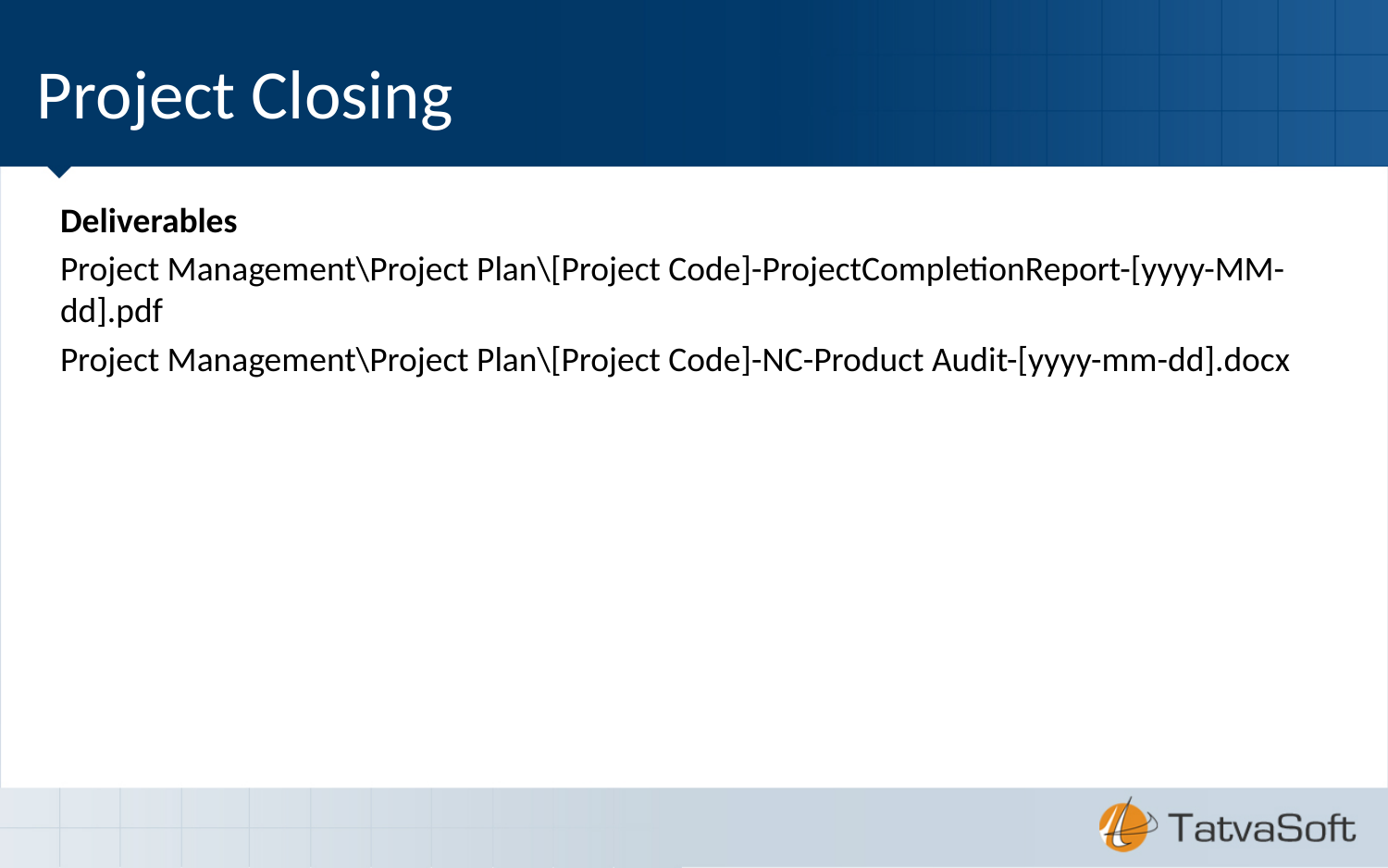

# Project Closing
Deliverables
Project Management\Project Plan\[Project Code]-ProjectCompletionReport-[yyyy-MM-dd].pdf
Project Management\Project Plan\[Project Code]-NC-Product Audit-[yyyy-mm-dd].docx